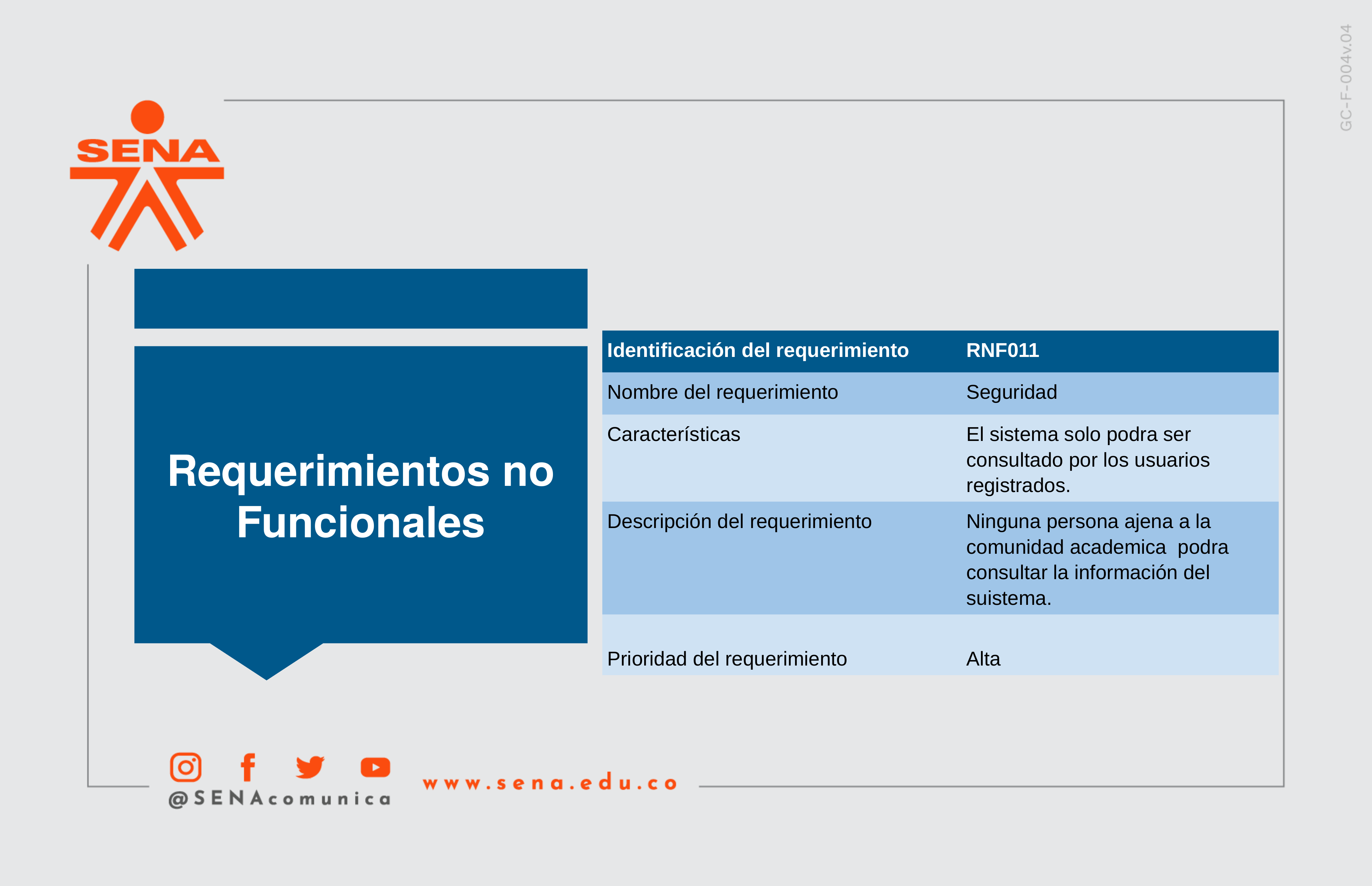

Requerimientos no Funcionales
| Identificación del requerimiento | RNF011 |
| --- | --- |
| Nombre del requerimiento | Seguridad |
| Características | El sistema solo podra ser consultado por los usuarios registrados. |
| Descripción del requerimiento | Ninguna persona ajena a la comunidad academica podra consultar la información del suistema. |
|  |  |
| Prioridad del requerimiento | Alta |